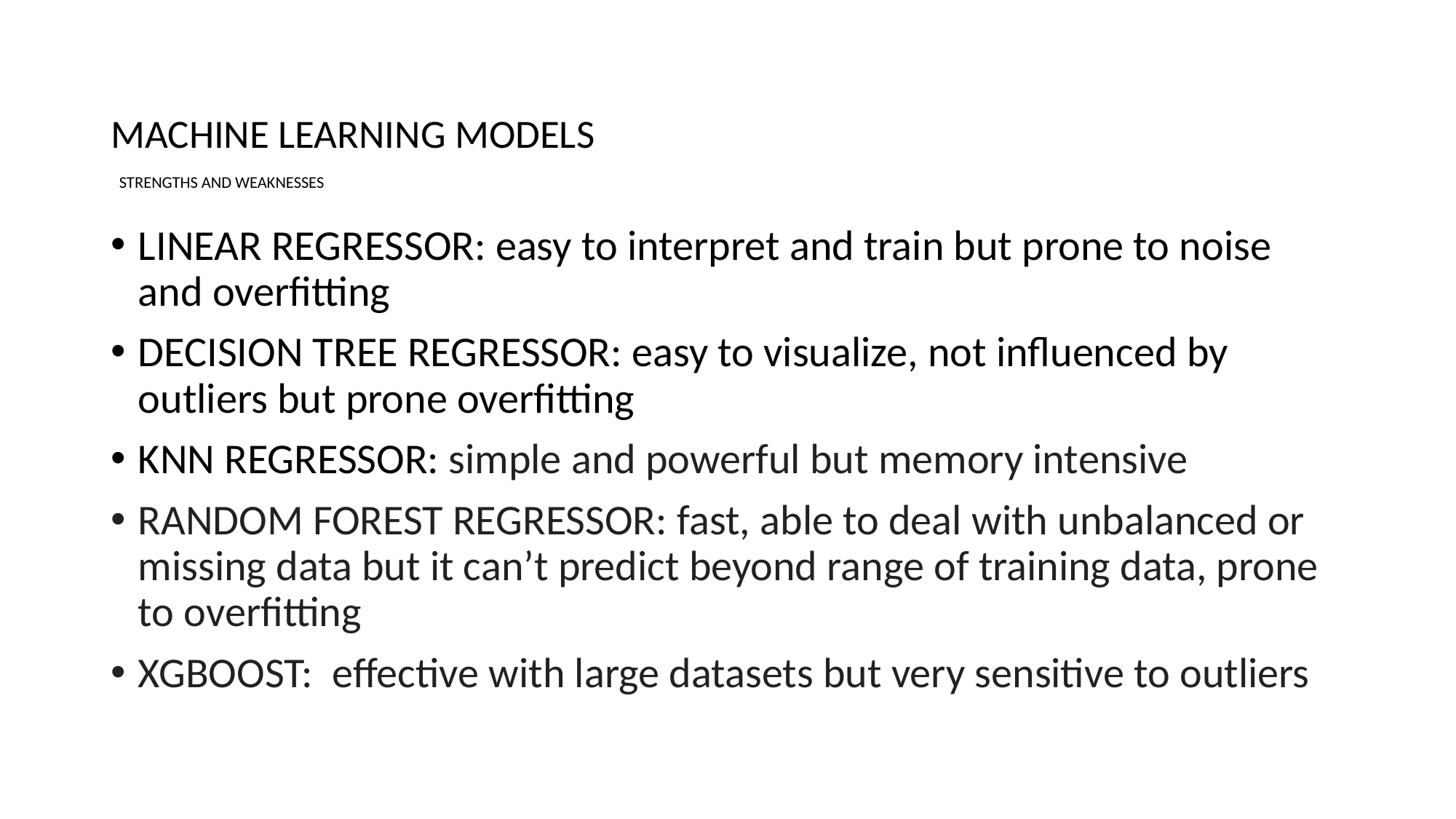

# MACHINE LEARNING MODELS STRENGTHS AND WEAKNESSES
LINEAR REGRESSOR: easy to interpret and train but prone to noise and overfitting
DECISION TREE REGRESSOR: easy to visualize, not influenced by outliers but prone overfitting
KNN REGRESSOR: simple and powerful but memory intensive
RANDOM FOREST REGRESSOR: fast, able to deal with unbalanced or missing data but it can’t predict beyond range of training data, prone to overfitting
XGBOOST:  effective with large datasets but very sensitive to outliers